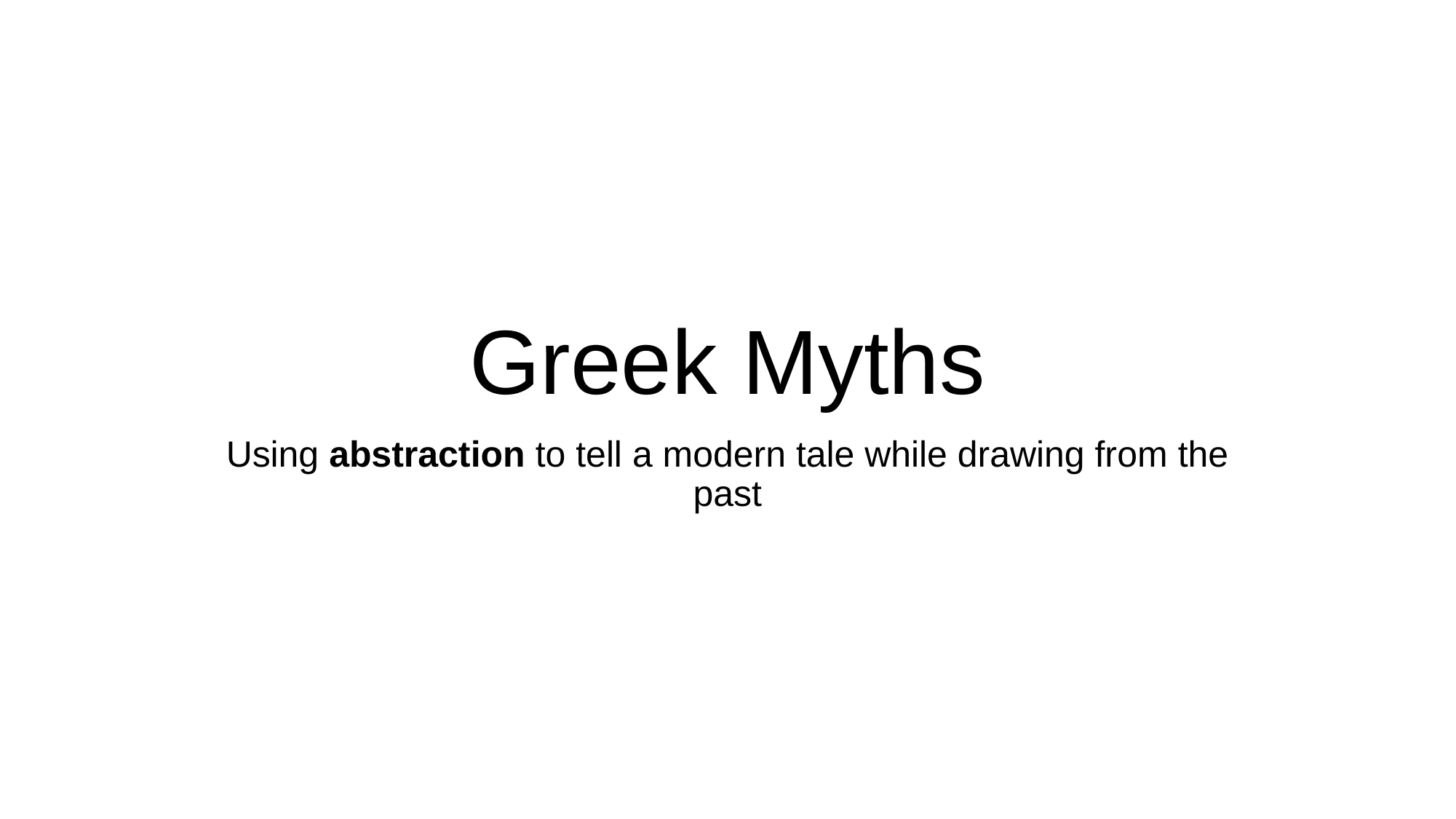

# Greek Myths
Using abstraction to tell a modern tale while drawing from the past